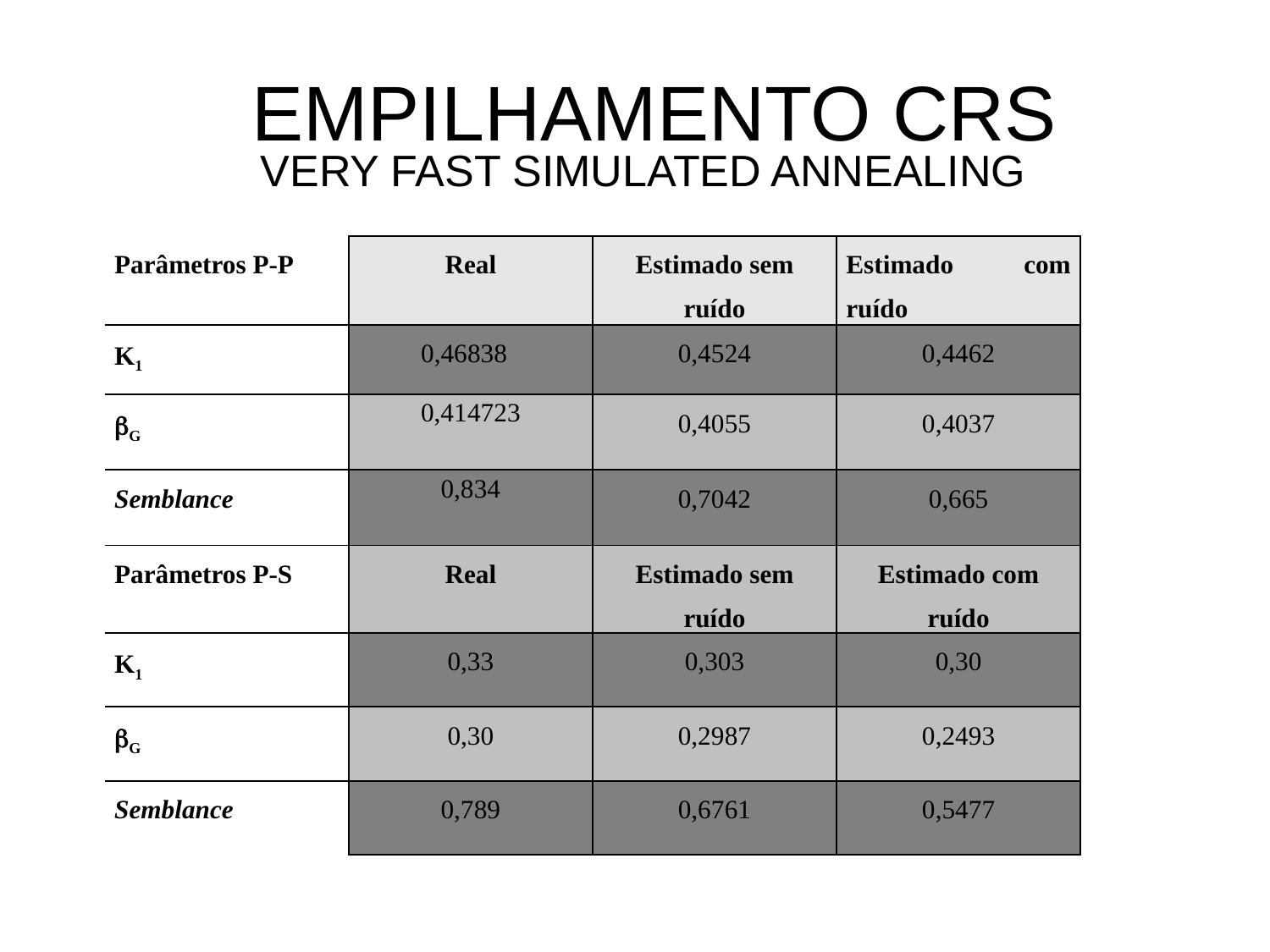

EMPILHAMENTO CRS

VERY FAST SIMULATED ANNEALING

| Parâmetros P-P | Real | Estimado sem ruído | Estimado com ruído |
| --- | --- | --- | --- |
| K1 | 0,46838 | 0,4524 | 0,4462 |
| βG | 0,414723 | 0,4055 | 0,4037 |
| Semblance | 0,834 | 0,7042 | 0,665 |
| Parâmetros P-S | Real | Estimado sem ruído | Estimado com ruído |
| K1 | 0,33 | 0,303 | 0,30 |
| βG | 0,30 | 0,2987 | 0,2493 |
| Semblance | 0,789 | 0,6761 | 0,5477 |